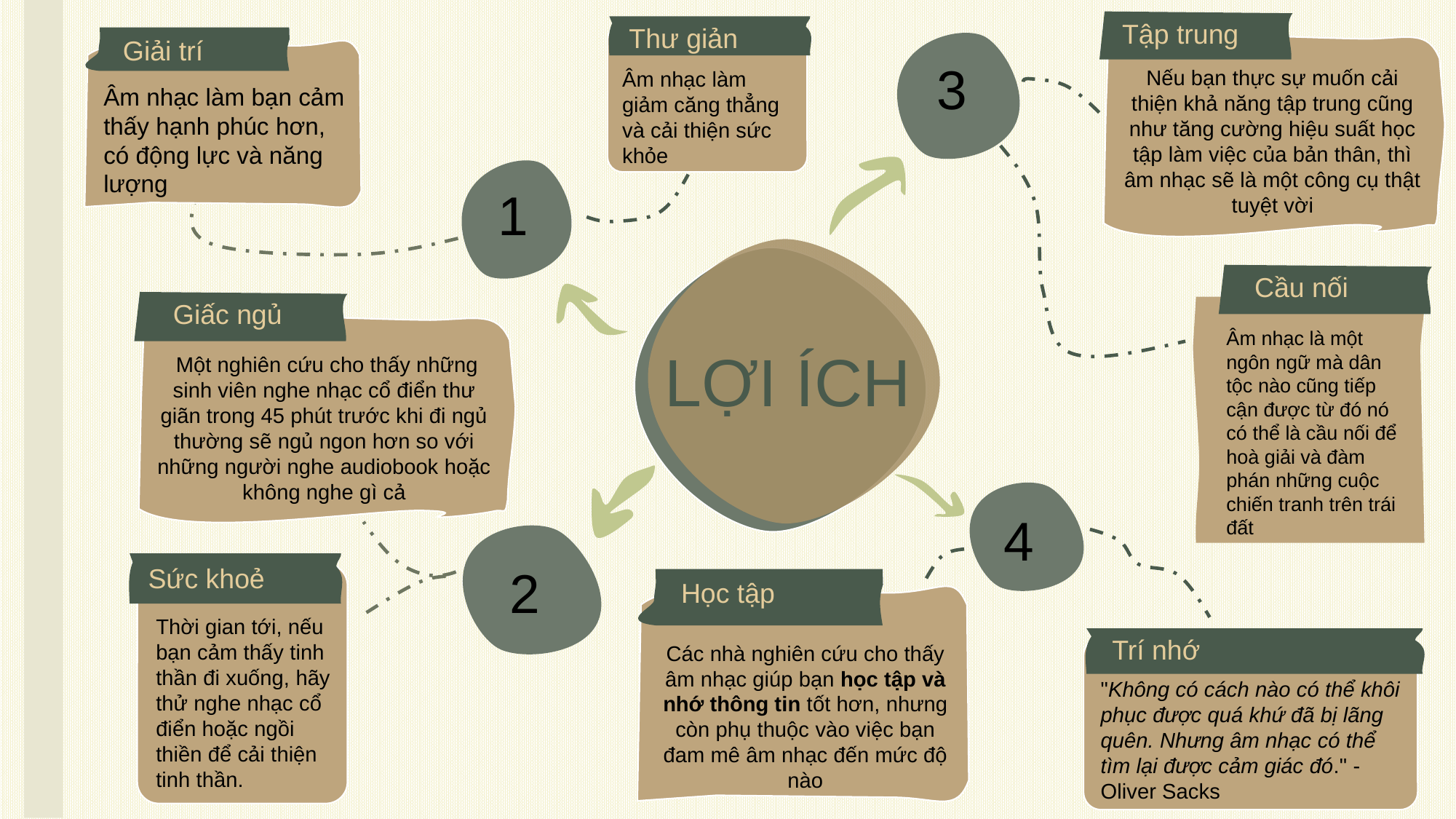

Tập trung

Nếu bạn thực sự muốn cải thiện khả năng tập trung cũng như tăng cường hiệu suất học tập làm việc của bản thân, thì âm nhạc sẽ là một công cụ thật tuyệt vời
Thư giản

Âm nhạc làm giảm căng thẳng và cải thiện sức khỏe

Giải trí

Âm nhạc làm bạn cảm thấy hạnh phúc hơn, có động lực và năng lượng

3

1

LỢI ÍCH

Cầu nối

Âm nhạc là một ngôn ngữ mà dân tộc nào cũng tiếp cận được từ đó nó có thể là cầu nối để hoà giải và đàm phán những cuộc chiến tranh trên trái đất

Giấc ngủ

 Một nghiên cứu cho thấy những sinh viên nghe nhạc cổ điển thư giãn trong 45 phút trước khi đi ngủ thường sẽ ngủ ngon hơn so với những người nghe audiobook hoặc không nghe gì cả

4

Sức khoẻ

Thời gian tới, nếu bạn cảm thấy tinh thần đi xuống, hãy thử nghe nhạc cổ điển hoặc ngồi thiền để cải thiện tinh thần.
2

Học tập

Các nhà nghiên cứu cho thấy âm nhạc giúp bạn học tập và nhớ thông tin tốt hơn, nhưng còn phụ thuộc vào việc bạn đam mê âm nhạc đến mức độ nào

Trí nhớ

"Không có cách nào có thể khôi phục được quá khứ đã bị lãng quên. Nhưng âm nhạc có thể tìm lại được cảm giác đó." - Oliver Sacks